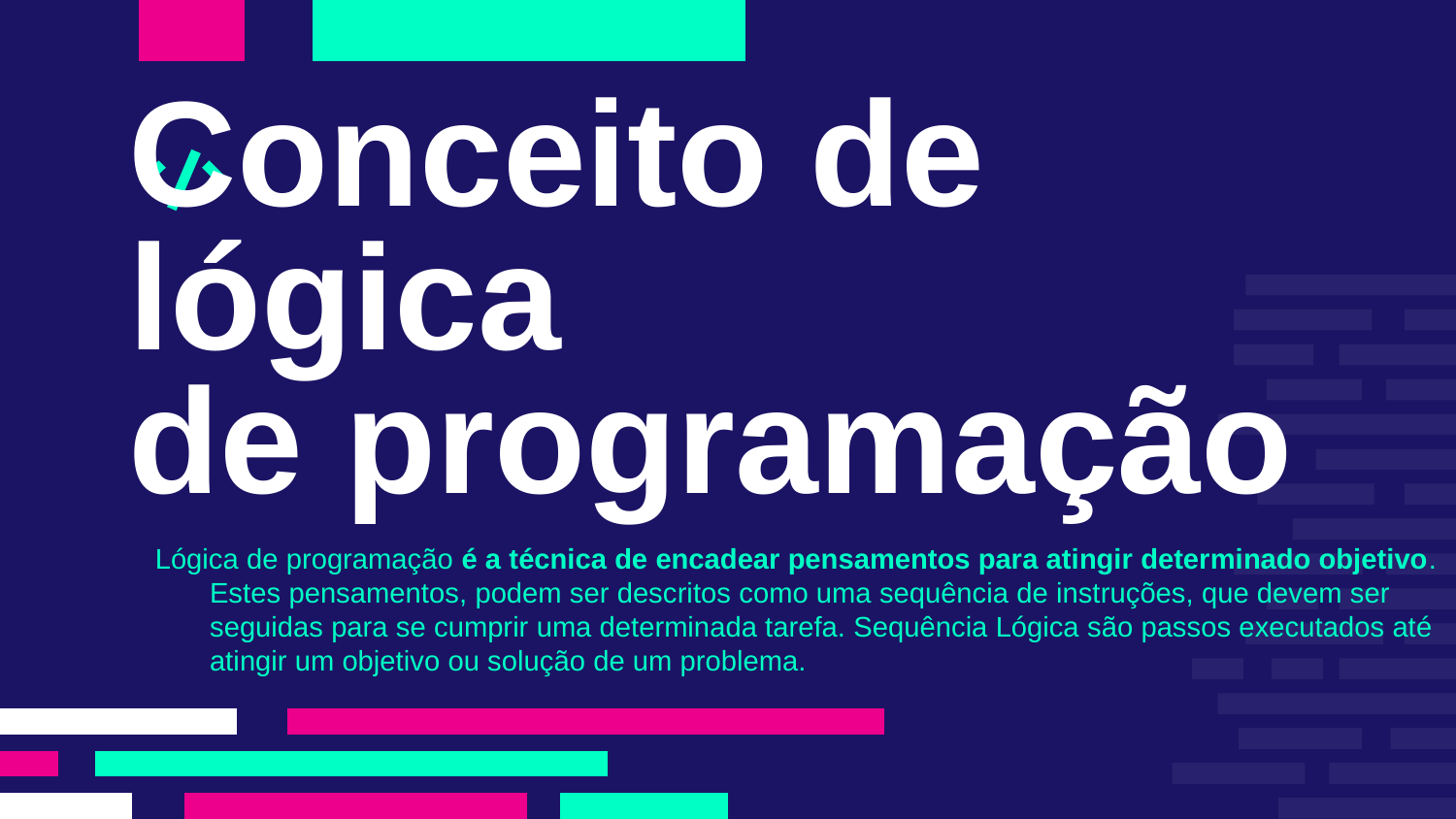

# Conceito de lógica de programação
Lógica de programação é a técnica de encadear pensamentos para atingir determinado objetivo. Estes pensamentos, podem ser descritos como uma sequência de instruções, que devem ser seguidas para se cumprir uma determinada tarefa. Sequência Lógica são passos executados até atingir um objetivo ou solução de um problema.